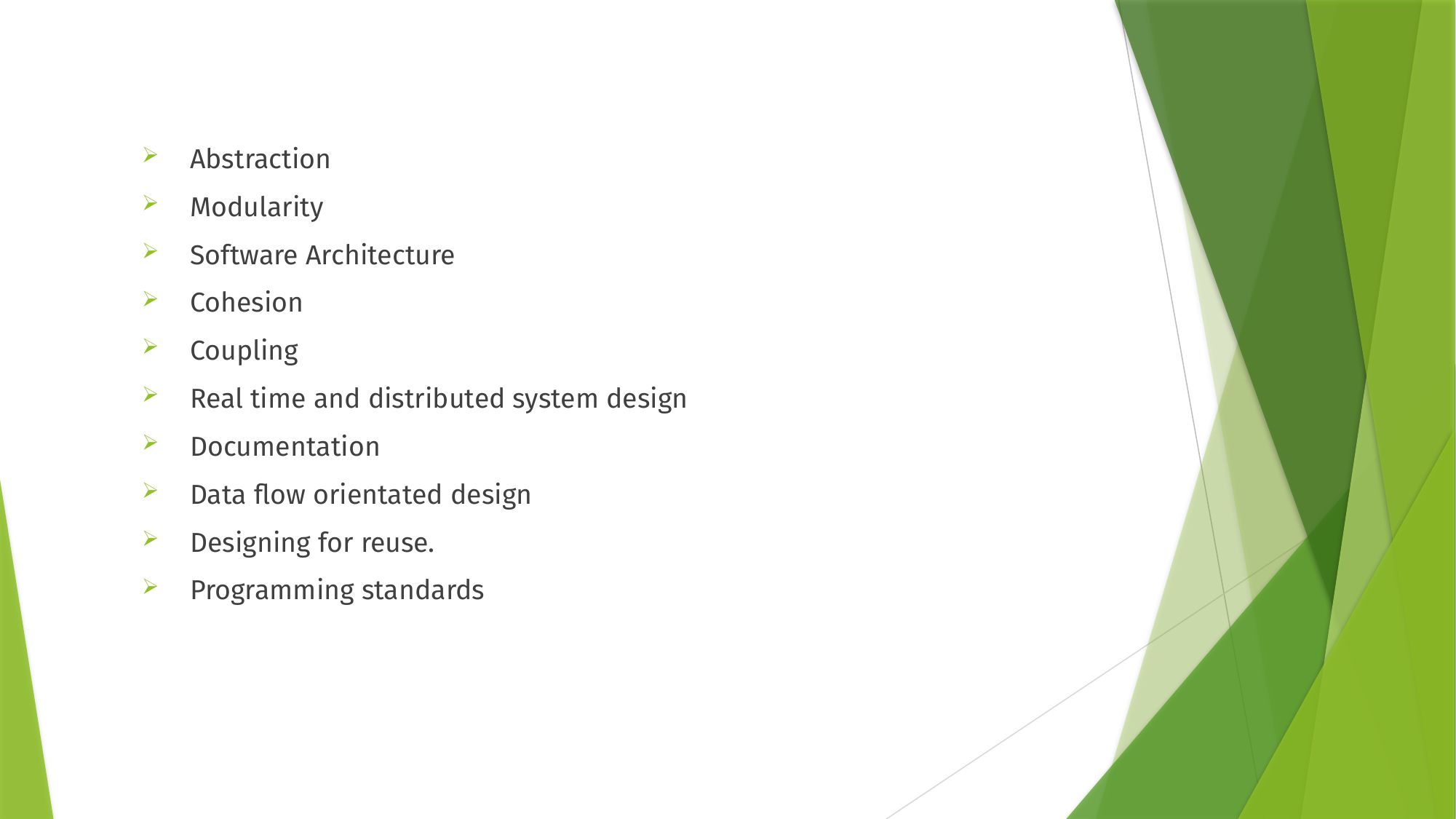

#
 Abstraction
 Modularity
 Software Architecture
 Cohesion
 Coupling
 Real time and distributed system design
 Documentation
 Data flow orientated design
 Designing for reuse.
 Programming standards